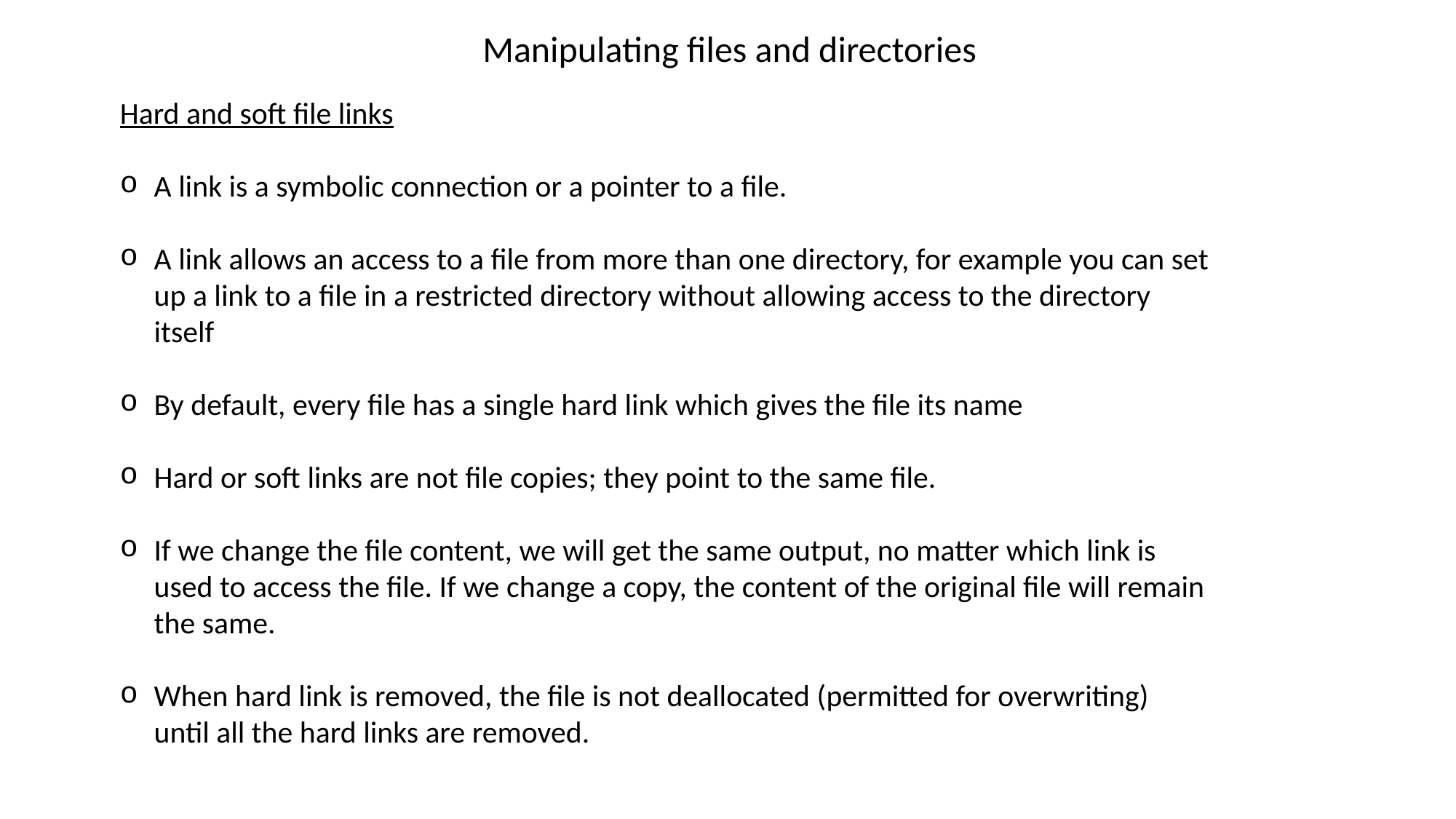

Manipulating files and directories

Hard and soft file links

A link is a symbolic connection or a pointer to a file.

A link allows an access to a file from more than one directory, for example you can set up a link to a file in a restricted directory without allowing access to the directory itself

By default, every file has a single hard link which gives the file its name

Hard or soft links are not file copies; they point to the same file.

If we change the file content, we will get the same output, no matter which link is used to access the file. If we change a copy, the content of the original file will remain the same.

When hard link is removed, the file is not deallocated (permitted for overwriting) until all the hard links are removed.